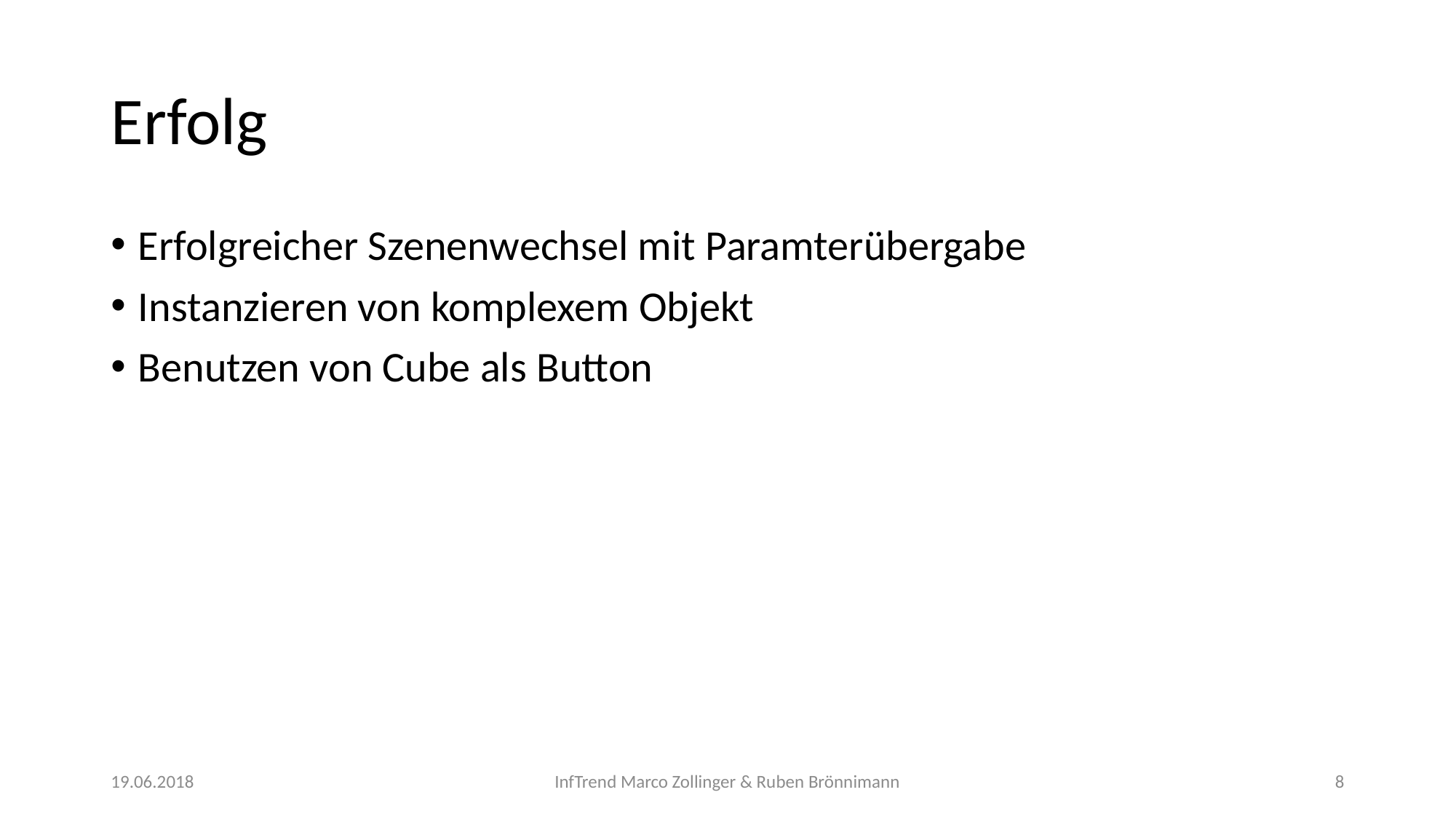

# Erfolg
Erfolgreicher Szenenwechsel mit Paramterübergabe
Instanzieren von komplexem Objekt
Benutzen von Cube als Button

19.06.2018
InfTrend Marco Zollinger & Ruben Brönnimann
8